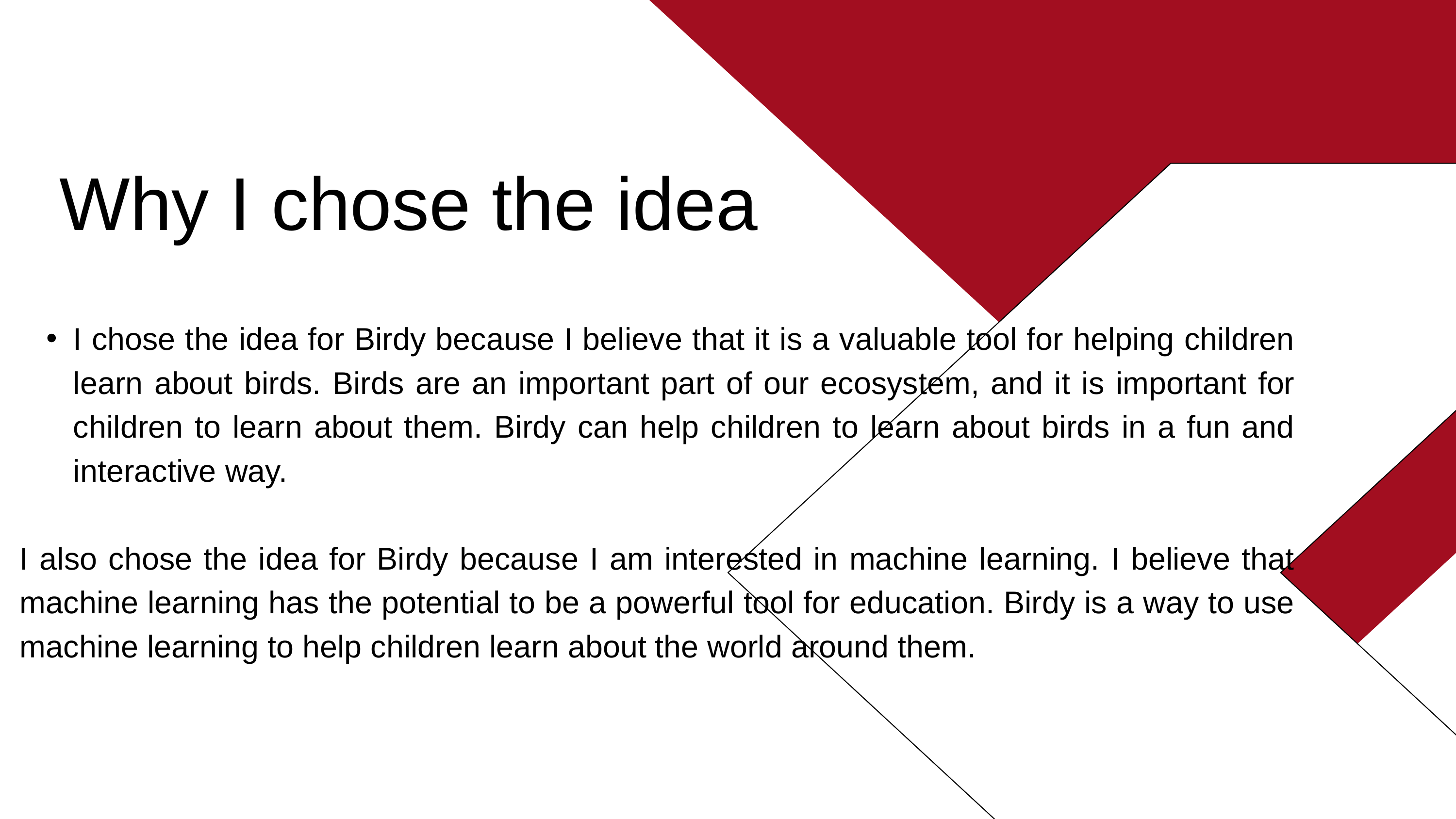

Why I chose the idea

I chose the idea for Birdy because I believe that it is a valuable tool for helping children learn about birds. Birds are an important part of our ecosystem, and it is important for children to learn about them. Birdy can help children to learn about birds in a fun and interactive way.

I also chose the idea for Birdy because I am interested in machine learning. I believe that machine learning has the potential to be a powerful tool for education. Birdy is a way to use machine learning to help children learn about the world around them.